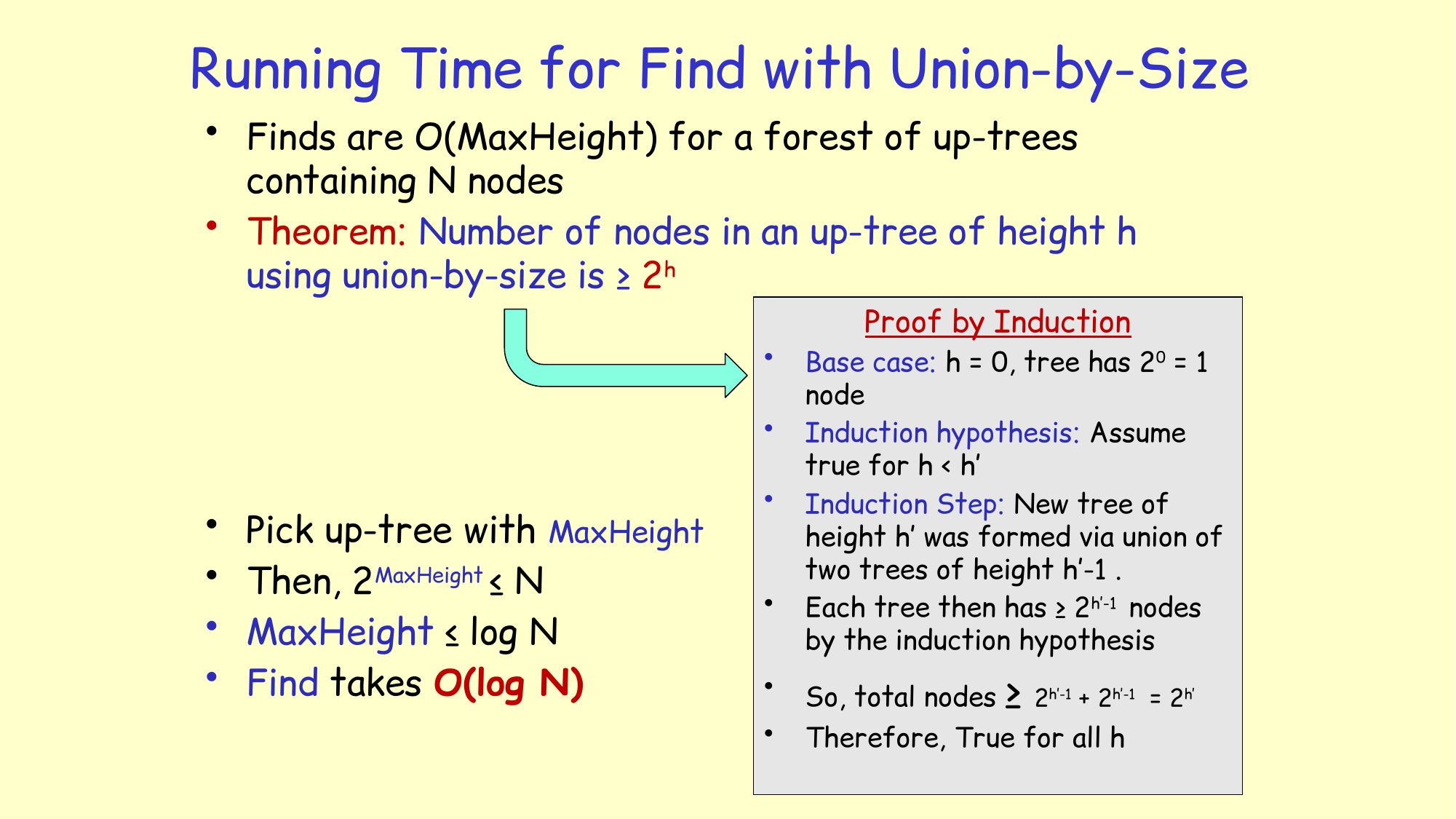

# Running Time for Find with Union-by-Size
Finds are O(MaxHeight) for a forest of up-trees containing N nodes
Theorem: Number of nodes in an up-tree of height h using union-by-size is ≥ 2h

Pick up-tree with MaxHeight
Then, 2MaxHeight ≤ N
MaxHeight ≤ log N
Find takes O(log N)
Proof by Induction
Base case: h = 0, tree has 20 = 1 node
Induction hypothesis: Assume true for h < h′
Induction Step: New tree of height h′ was formed via union of two trees of height h′-1 .
Each tree then has ≥ 2h’-1  nodes by the induction hypothesis
So, total nodes ≥ 2h’-1 + 2h’-1  = 2h’
Therefore, True for all h